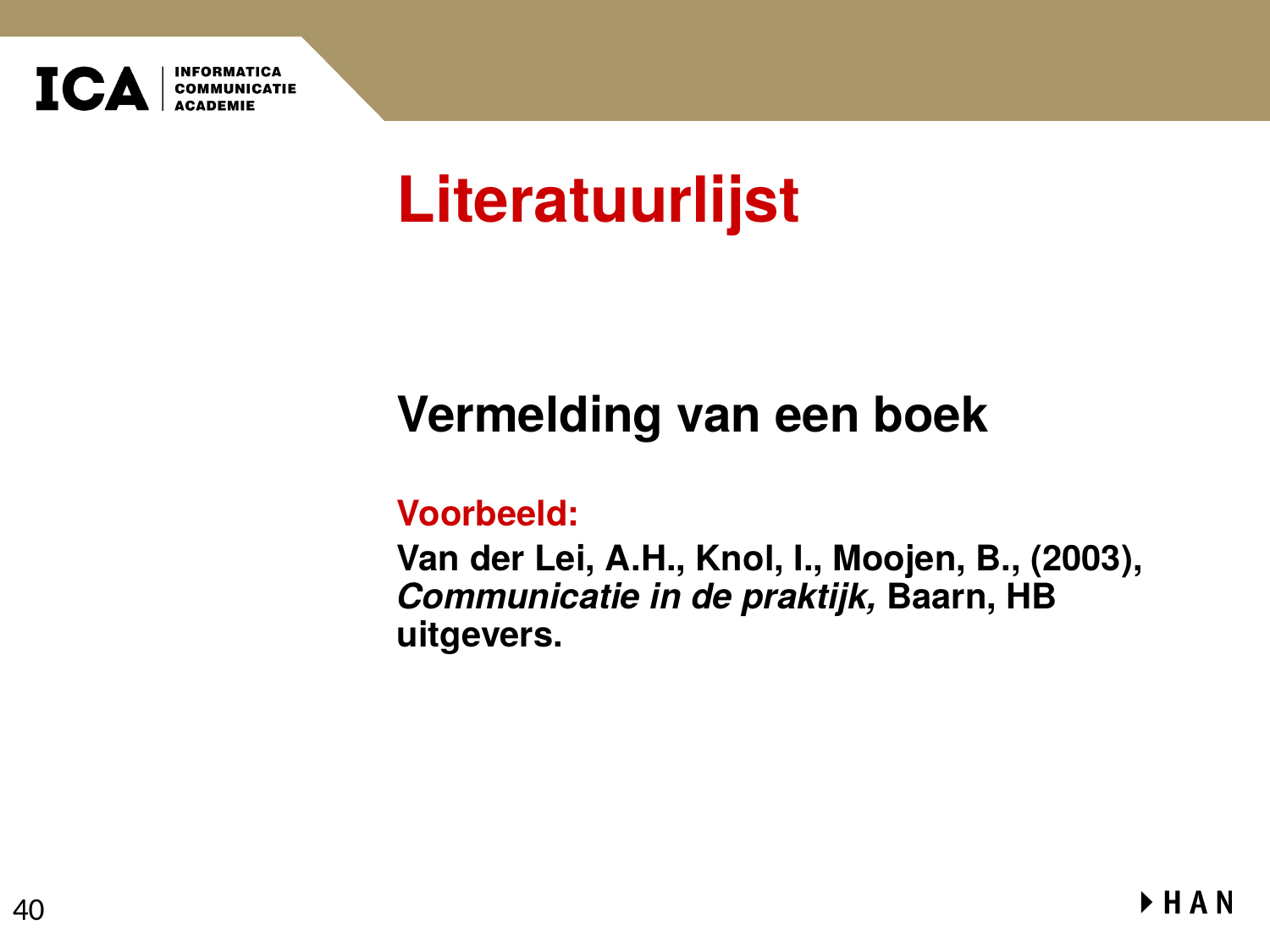

# Literatuurlijst

Vermelding van een boek

Voorbeeld:
Van der Lei, A.H., Knol, I., Moojen, B., (2003), Communicatie in de praktijk, Baarn, HB uitgevers.

40